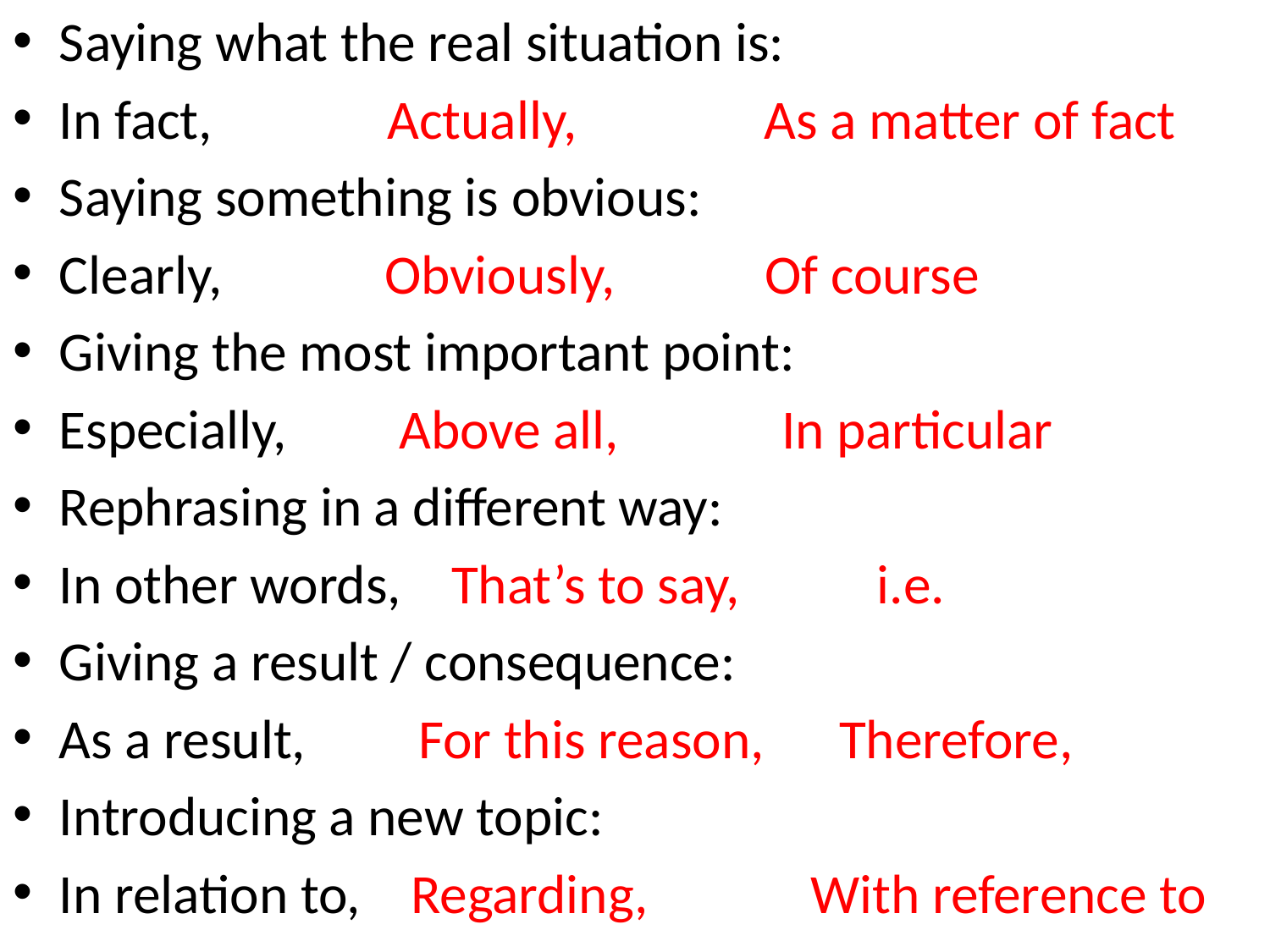

Saying what the real situation is:
In fact,              Actually,               As a matter of fact
Saying something is obvious:
Clearly,             Obviously,            Of course
Giving the most important point:
Especially,         Above all,             In particular
Rephrasing in a different way:
In other words,    That’s to say,           i.e.
Giving a result / consequence:
As a result,         For this reason,      Therefore,
Introducing a new topic:
In relation to,    Regarding,             With reference to